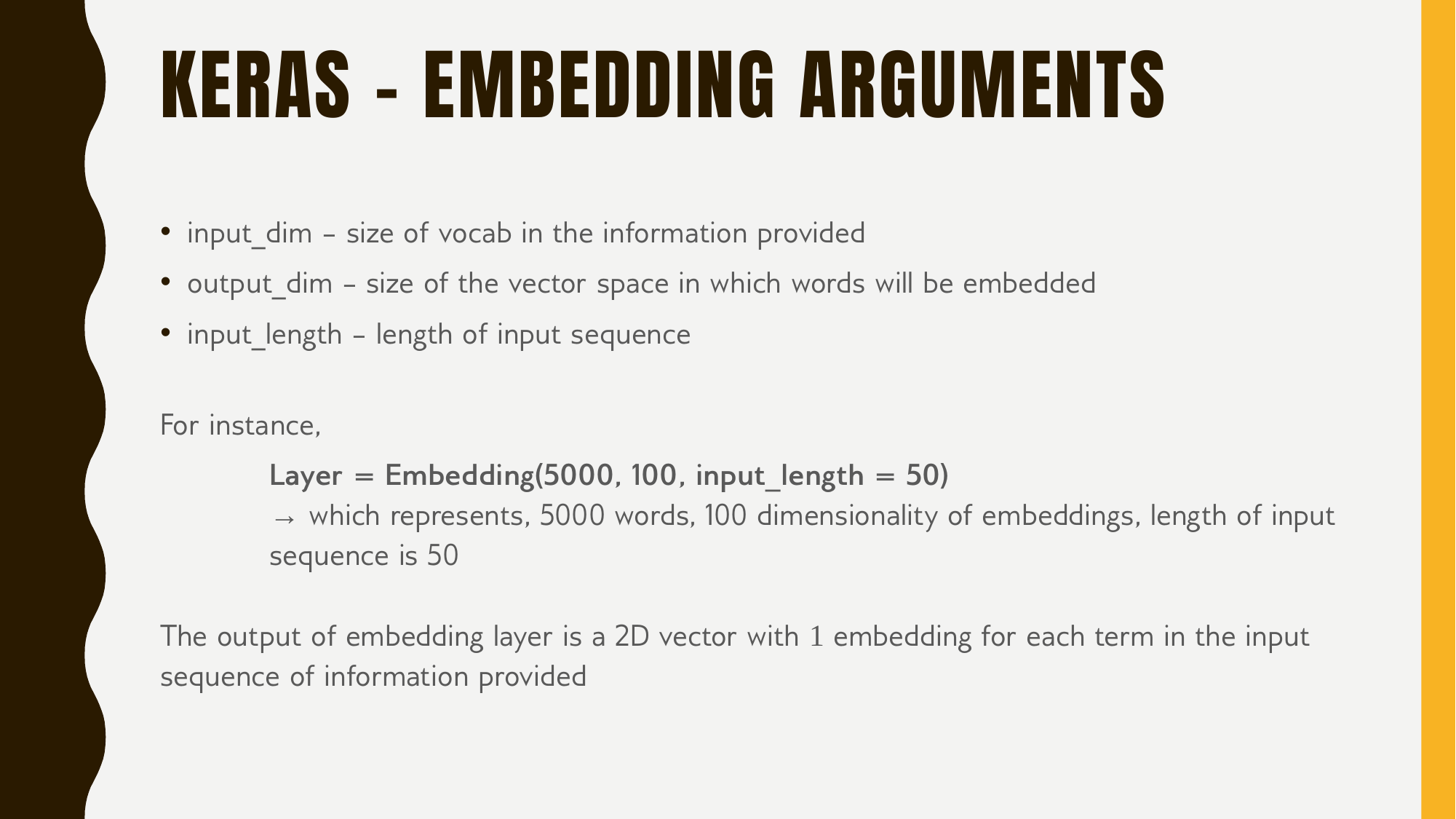

# Keras – Embedding Arguments
input_dim – size of vocab in the information provided
output_dim – size of the vector space in which words will be embedded
input_length – length of input sequence
For instance,
	Layer = Embedding(5000, 100, input_length = 50)
	→ which represents, 5000 words, 100 dimensionality of embeddings, length of input 	sequence is 50
The output of embedding layer is a 2D vector with 1 embedding for each term in the input sequence of information provided